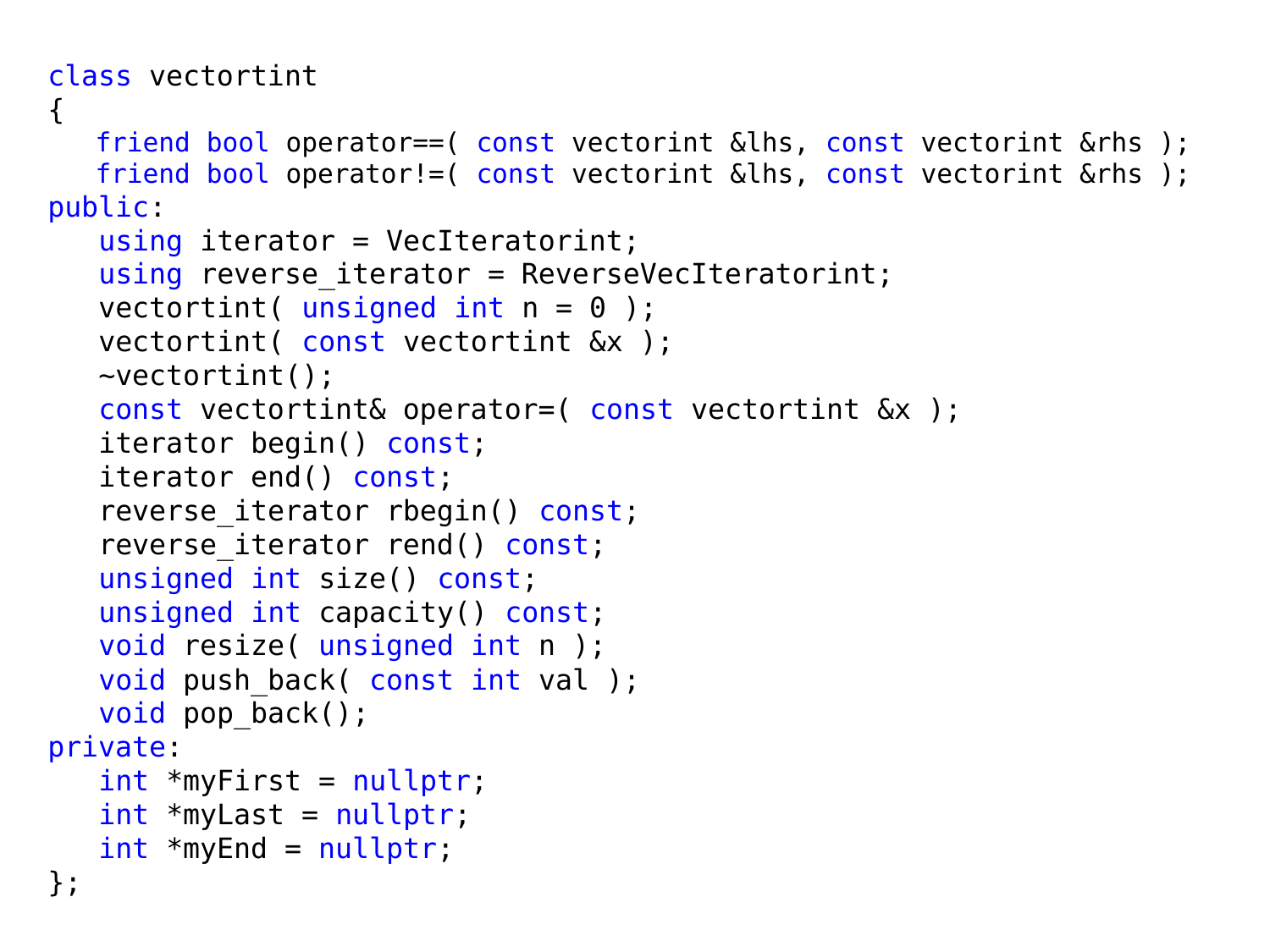

class vectortint
{
   friend bool operator==( const vectorint &lhs, const vectorint &rhs );
   friend bool operator!=( const vectorint &lhs, const vectorint &rhs );
public:
   using iterator = VecIteratorint;
   using reverse_iterator = ReverseVecIteratorint;
   vectortint( unsigned int n = 0 );
   vectortint( const vectortint &x );
   ~vectortint();
   const vectortint& operator=( const vectortint &x );
   iterator begin() const;
   iterator end() const;
   reverse_iterator rbegin() const;
   reverse_iterator rend() const;
   unsigned int size() const;
   unsigned int capacity() const;
   void resize( unsigned int n );
   void push_back( const int val );
   void pop_back();
private:
   int *myFirst = nullptr;
   int *myLast = nullptr;
   int *myEnd = nullptr;
};